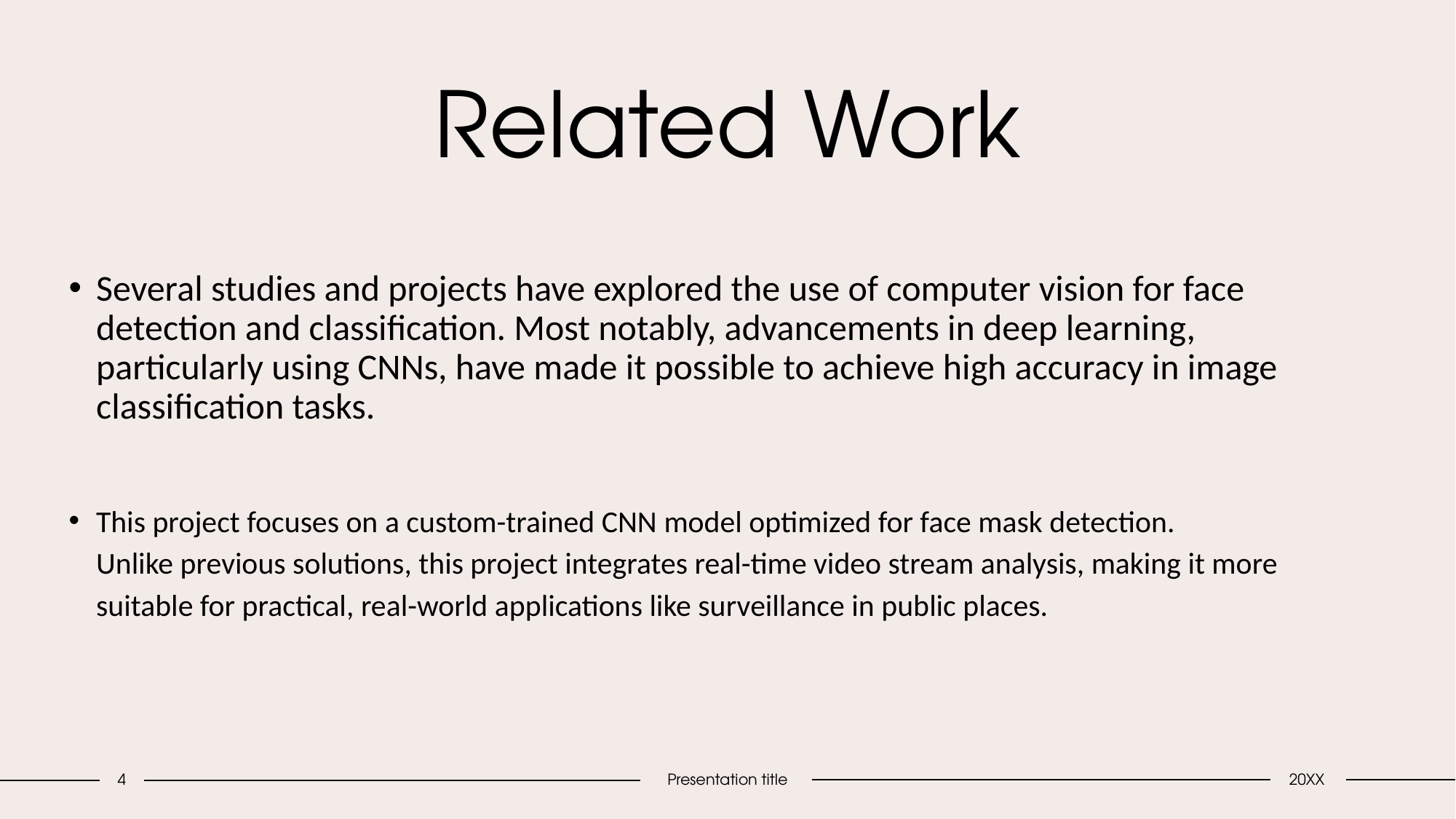

# Related Work

Several studies and projects have explored the use of computer vision for face detection and classification. Most notably, advancements in deep learning, particularly using CNNs, have made it possible to achieve high accuracy in image classification tasks.

This project focuses on a custom-trained CNN model optimized for face mask detection.
Unlike previous solutions, this project integrates real-time video stream analysis, making it more suitable for practical, real-world applications like surveillance in public places.
4
Presentation title
20XX